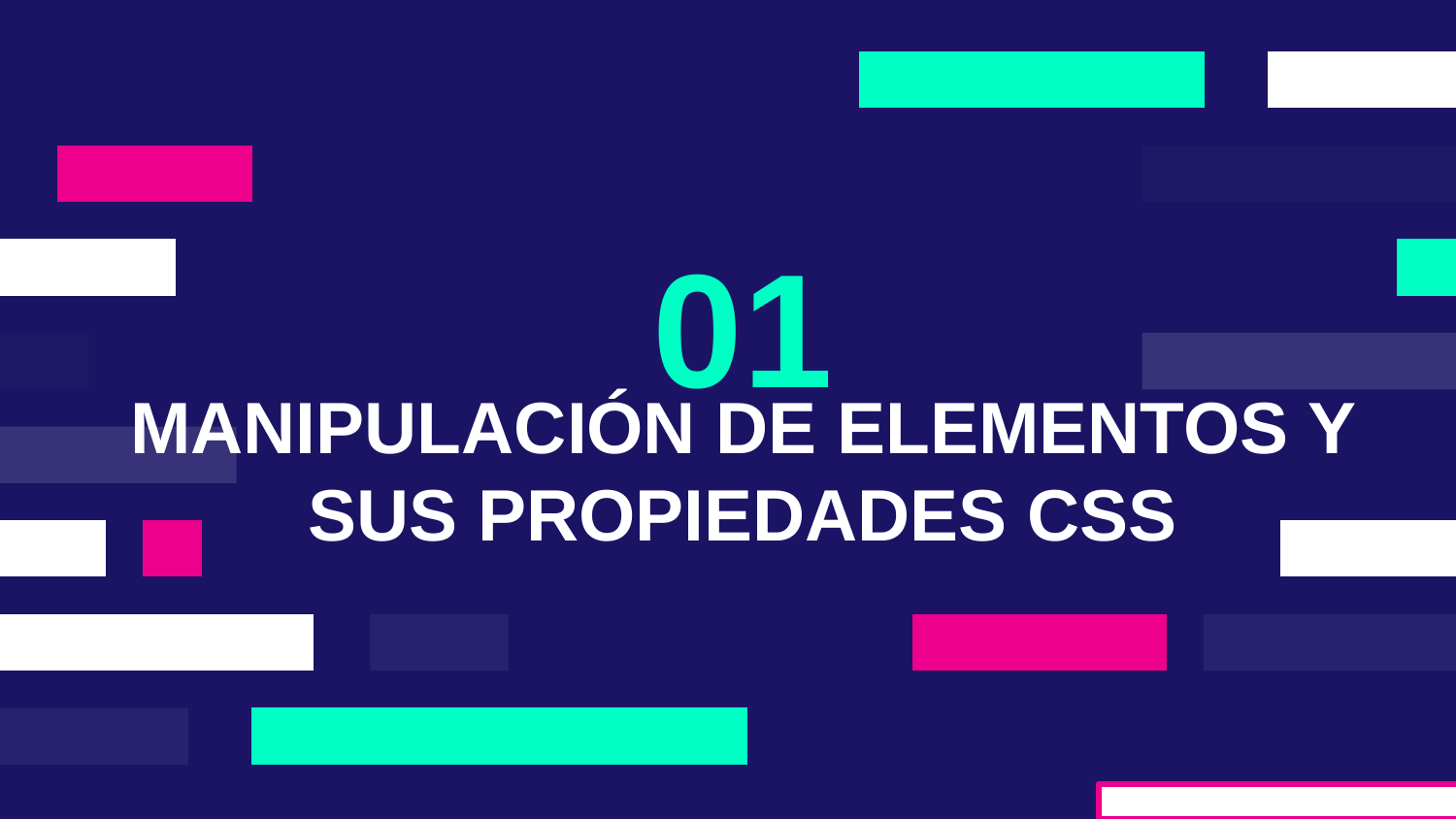

01
# MANIPULACIÓN DE ELEMENTOS Y SUS PROPIEDADES CSS